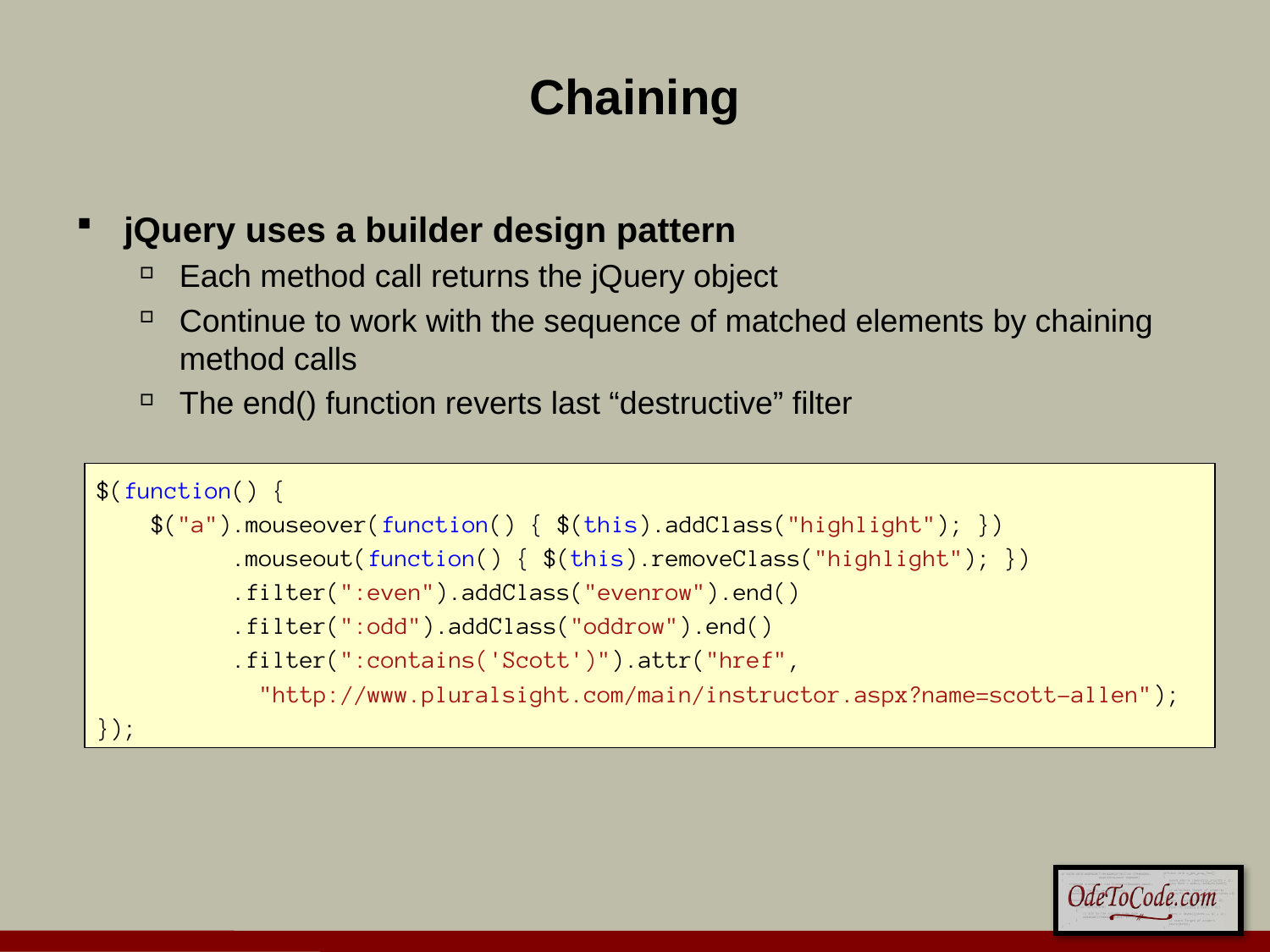

# Chaining
jQuery uses a builder design pattern
Each method call returns the jQuery object
Continue to work with the sequence of matched elements by chaining method calls
The end() function reverts last “destructive” filter

$(function() {
    $("a").mouseover(function() { $(this).addClass("highlight"); })
          .mouseout(function() { $(this).removeClass("highlight"); })
          .filter(":even").addClass("evenrow").end()
          .filter(":odd").addClass("oddrow").end()
          .filter(":contains('Scott')").attr("href",
            "http://www.pluralsight.com/main/instructor.aspx?name=scott-allen");
});